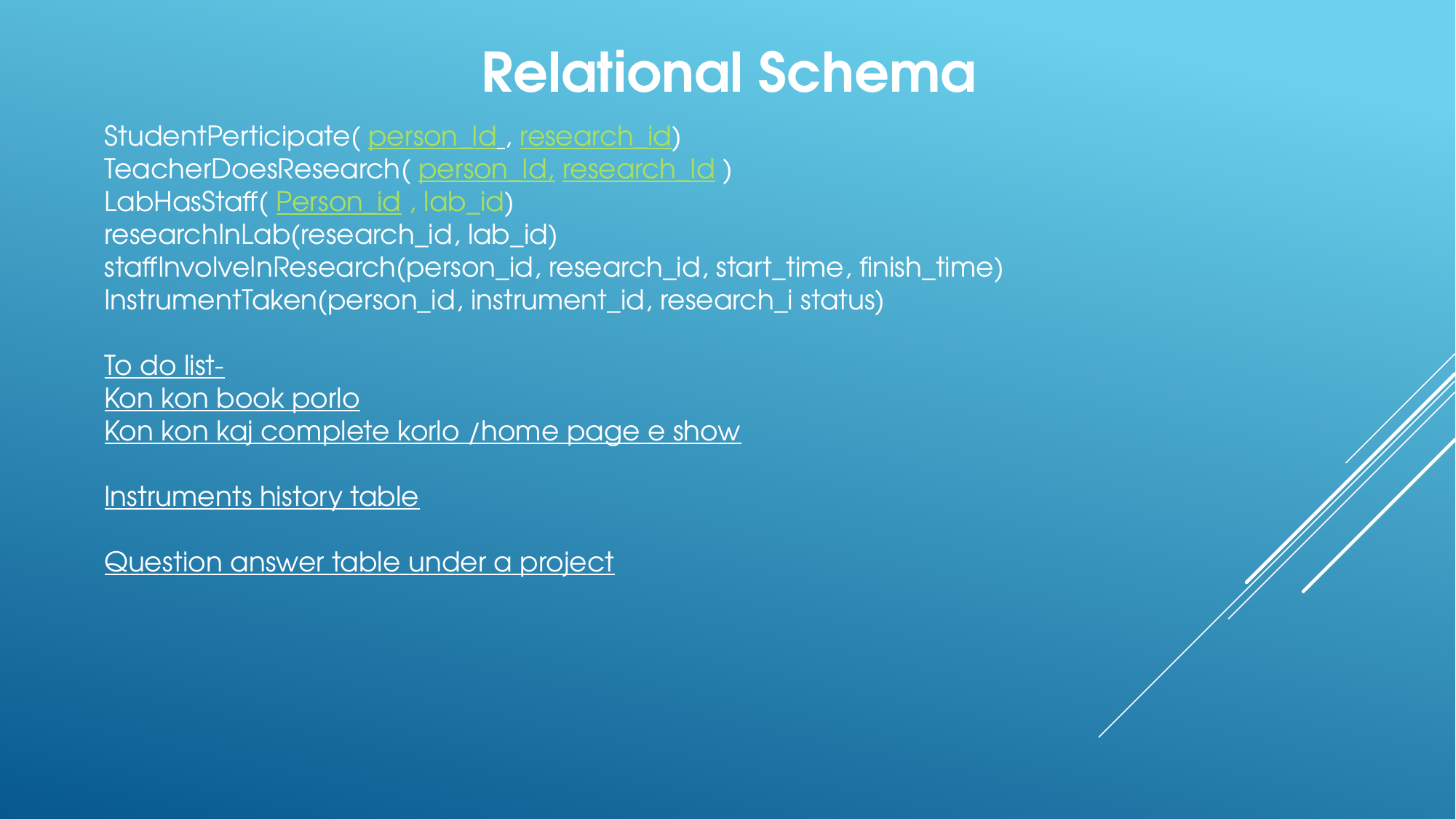

Relational Schema
StudentPerticipate( person_Id , research_id)
TeacherDoesResearch( person_Id, research_Id )
LabHasStaff( Person_id , lab_id)
researchInLab(research_id, lab_id)
staffInvolveInResearch(person_id, research_id, start_time, finish_time)
InstrumentTaken(person_id, instrument_id, research_i status)

To do list-
Kon kon book porlo
Kon kon kaj complete korlo /home page e show

Instruments history table

Question answer table under a project